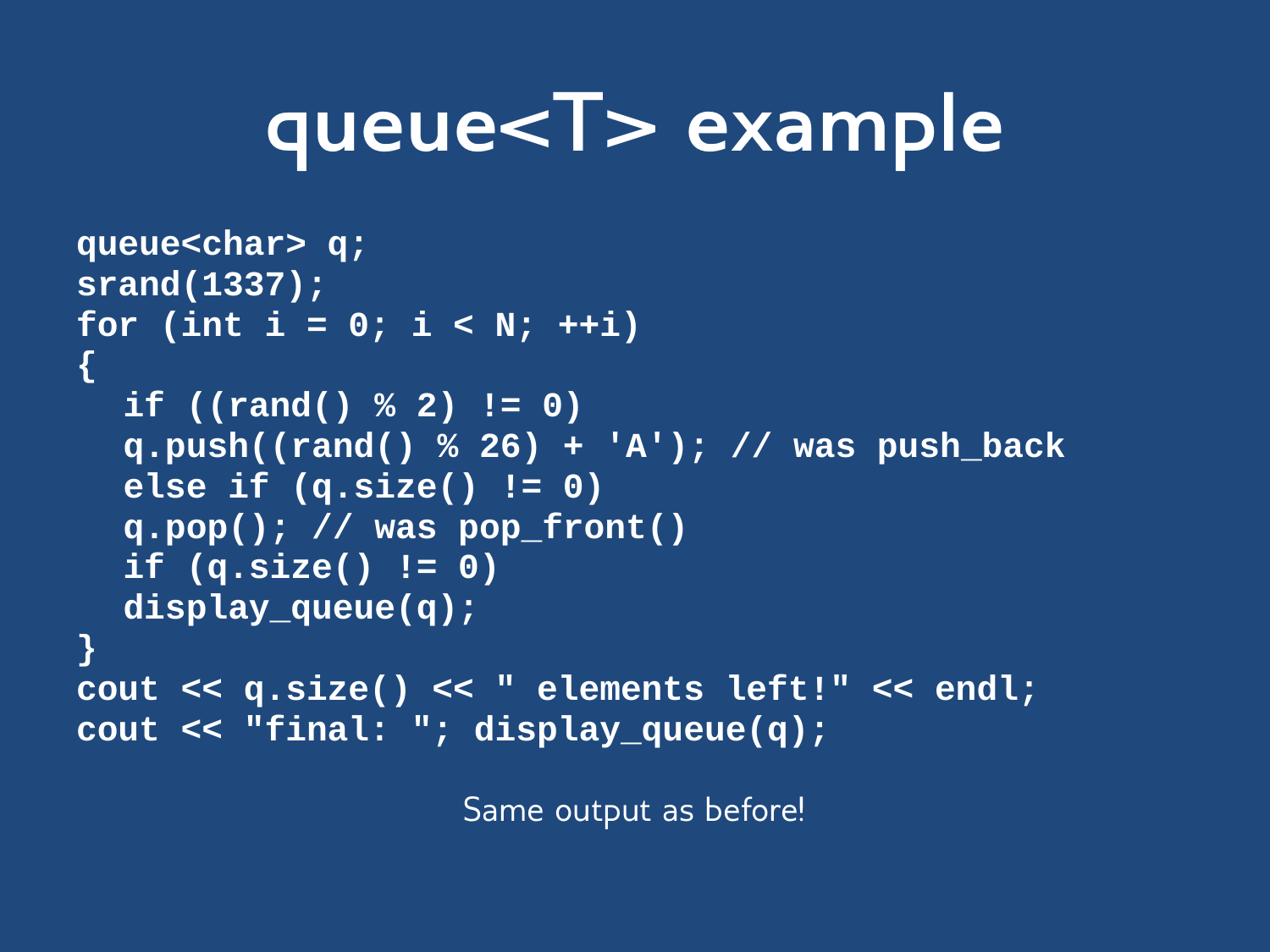

# queue<T> example
queue<char> q;
srand(1337);
for (int i = 0; i < N; ++i)
{
	if ((rand() % 2) != 0)
		q.push((rand() % 26) + 'A'); // was push_back
	else if (q.size() != 0)
		q.pop(); // was pop_front()
	if (q.size() != 0)
		display_queue(q);
}
cout << q.size() << " elements left!" << endl;
cout << "final: "; display_queue(q);

Same output as before!